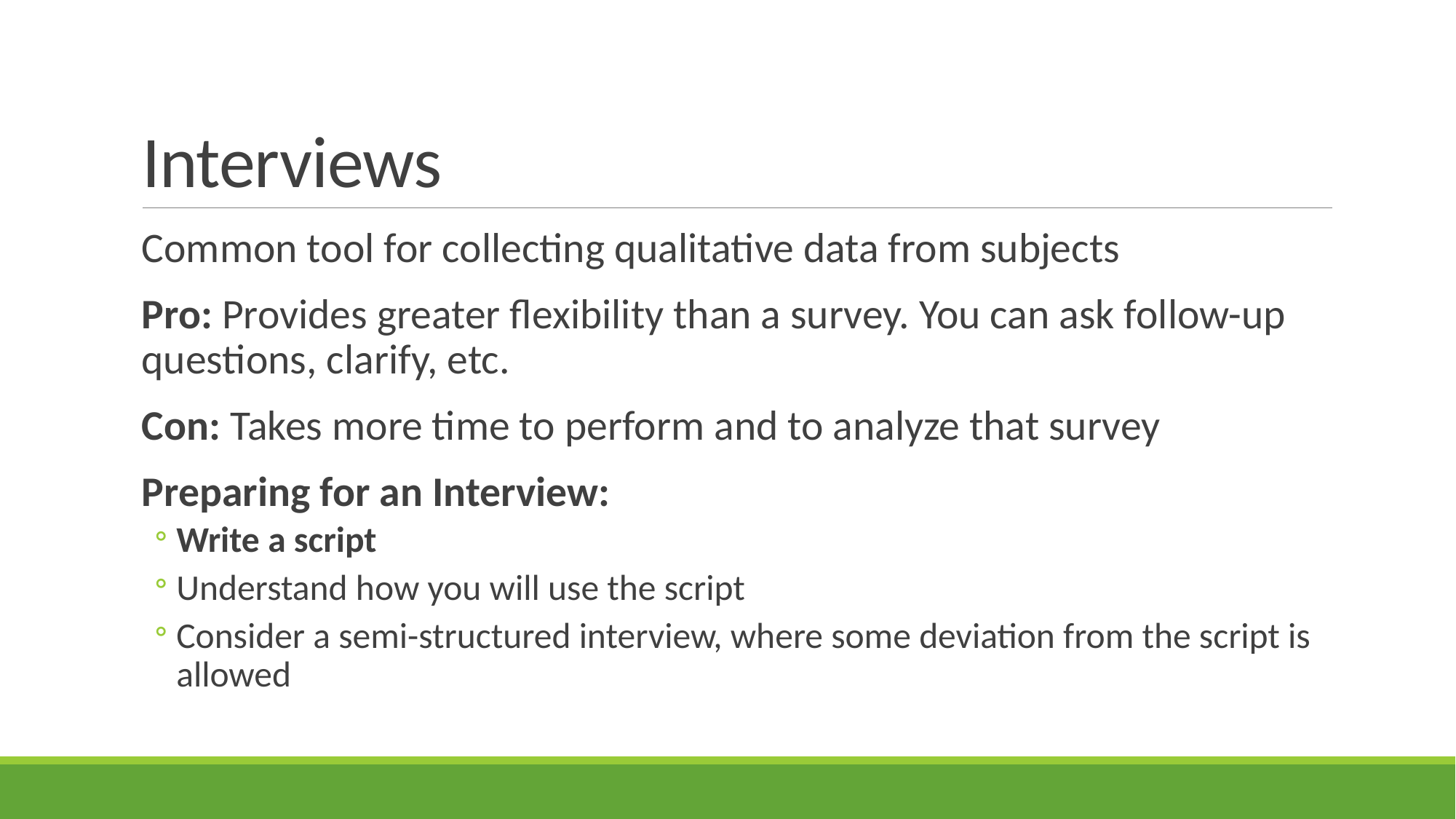

# Interviews
Common tool for collecting qualitative data from subjects
Pro: Provides greater flexibility than a survey. You can ask follow-up questions, clarify, etc.
Con: Takes more time to perform and to analyze that survey
Preparing for an Interview:
Write a script
Understand how you will use the script
Consider a semi-structured interview, where some deviation from the script is allowed